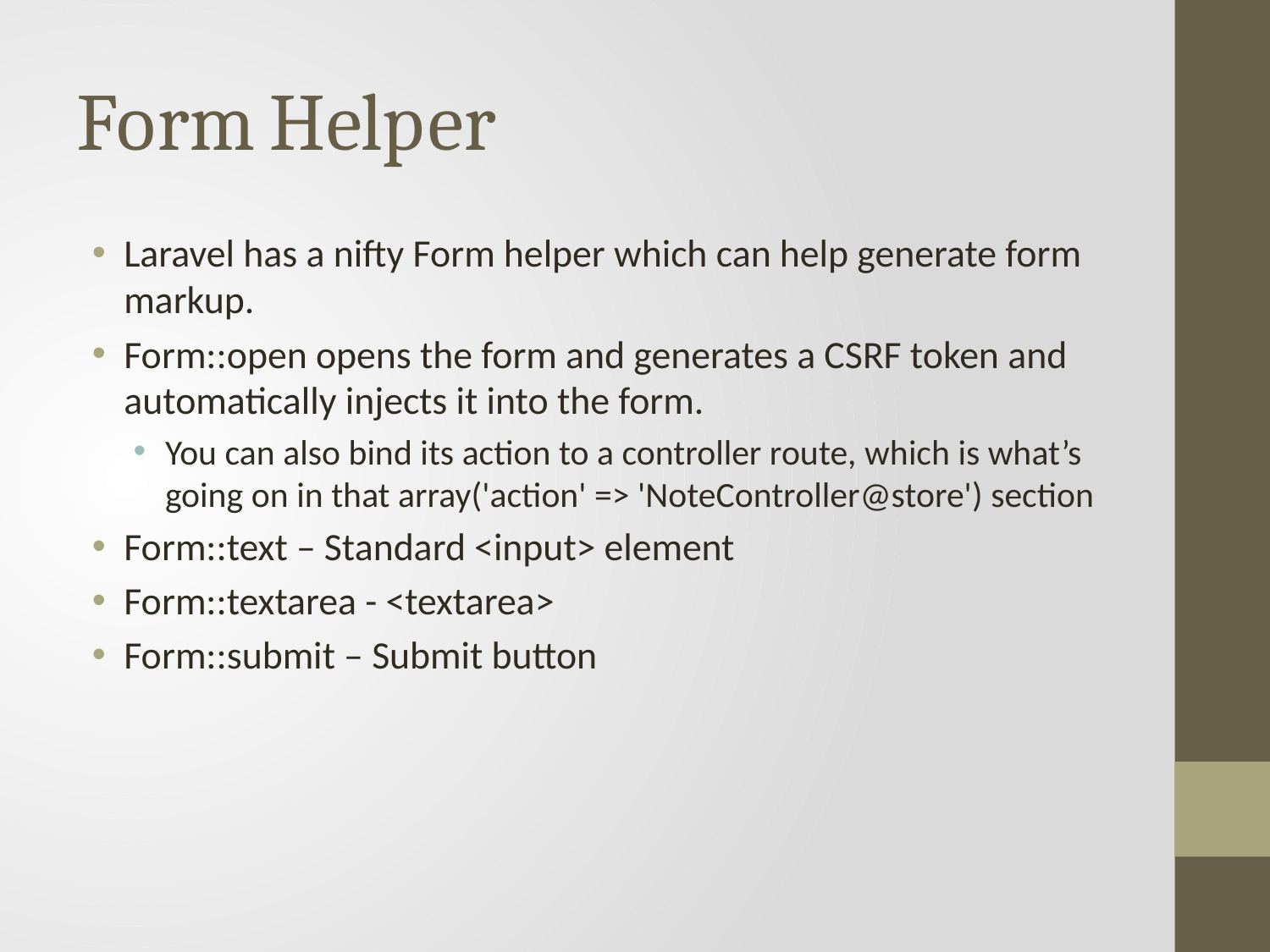

# Form Helper
Laravel has a nifty Form helper which can help generate form markup.
Form::open opens the form and generates a CSRF token and automatically injects it into the form.
You can also bind its action to a controller route, which is what’s going on in that array('action' => 'NoteController@store') section
Form::text – Standard <input> element
Form::textarea - <textarea>
Form::submit – Submit button